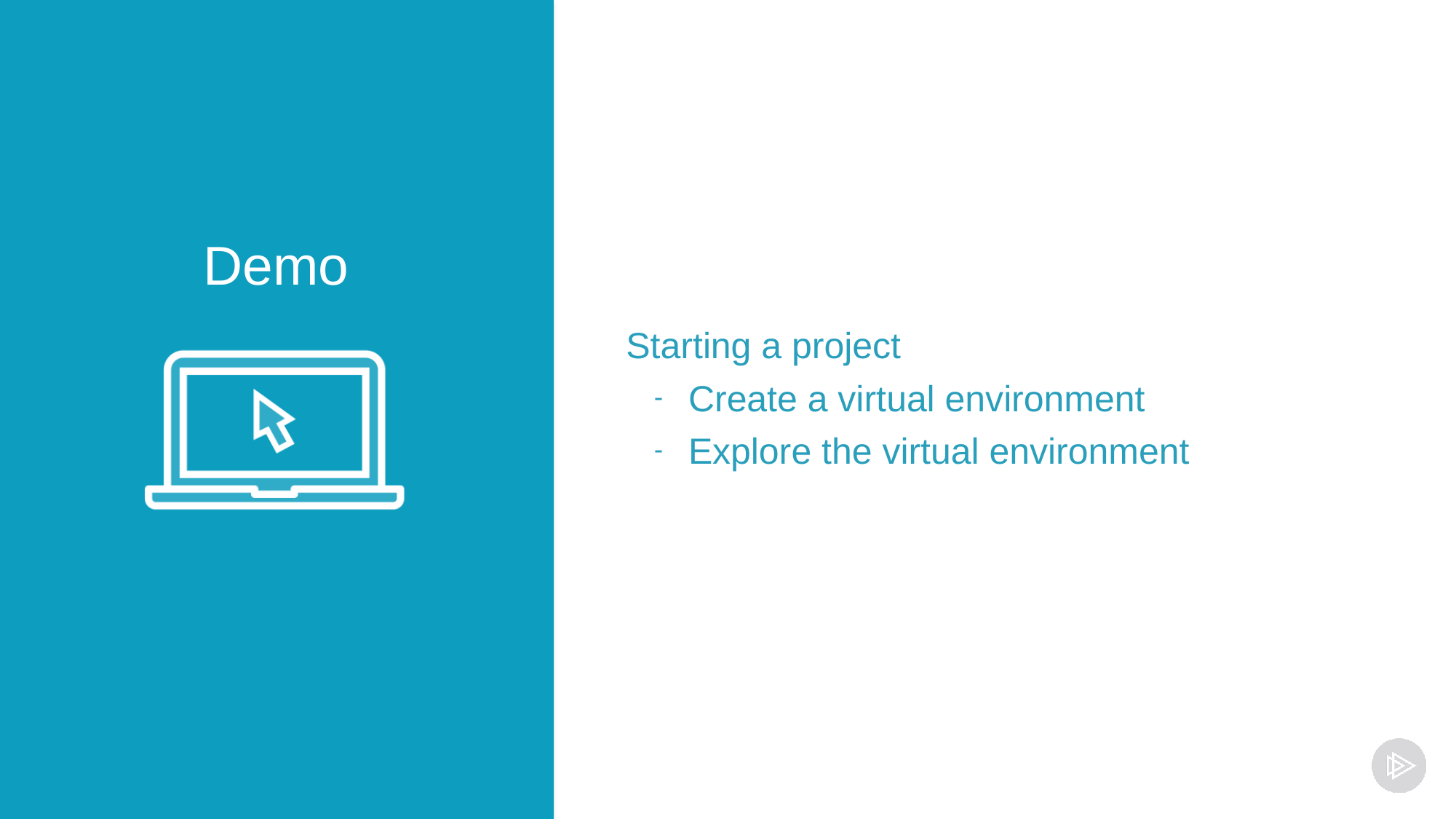

Starting a project
Create a virtual environment
Explore the virtual environment